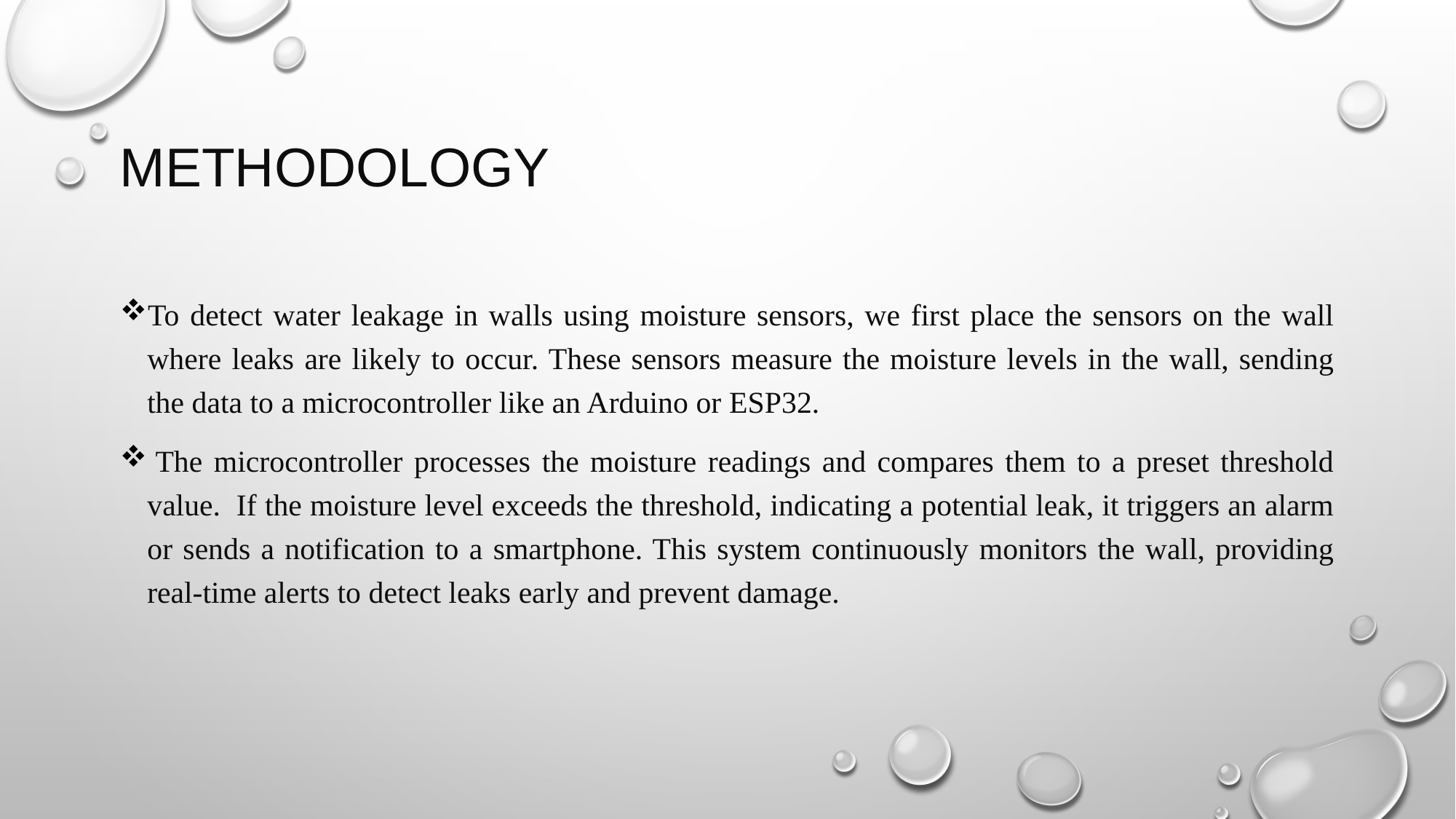

# methodology
To detect water leakage in walls using moisture sensors, we first place the sensors on the wall where leaks are likely to occur. These sensors measure the moisture levels in the wall, sending the data to a microcontroller like an Arduino or ESP32.
 The microcontroller processes the moisture readings and compares them to a preset threshold value.  If the moisture level exceeds the threshold, indicating a potential leak, it triggers an alarm or sends a notification to a smartphone. This system continuously monitors the wall, providing real-time alerts to detect leaks early and prevent damage.